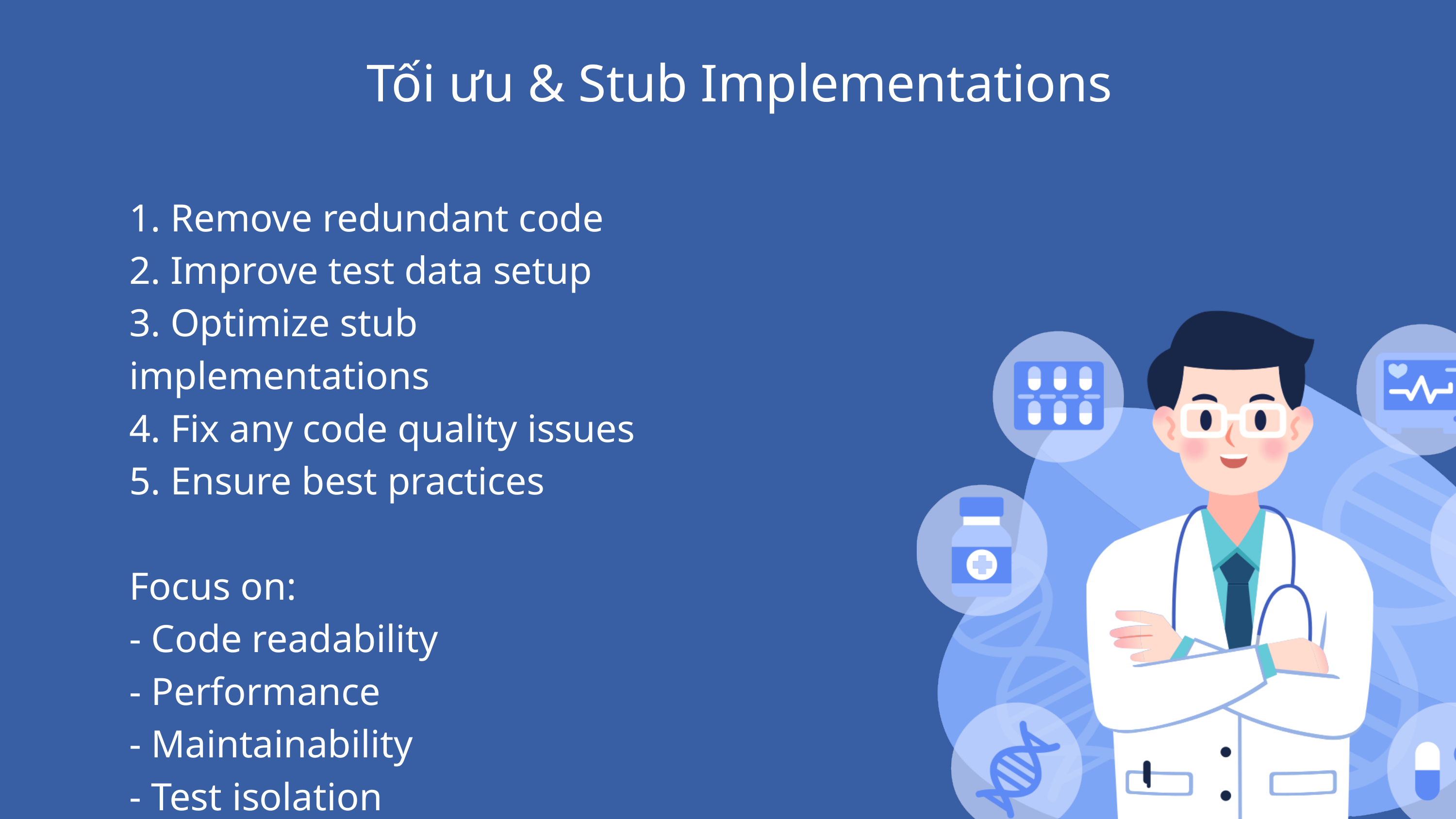

Tối ưu & Stub Implementations
1. Remove redundant code
2. Improve test data setup
3. Optimize stub implementations
4. Fix any code quality issues
5. Ensure best practices

Focus on:
- Code readability
- Performance
- Maintainability
- Test isolation